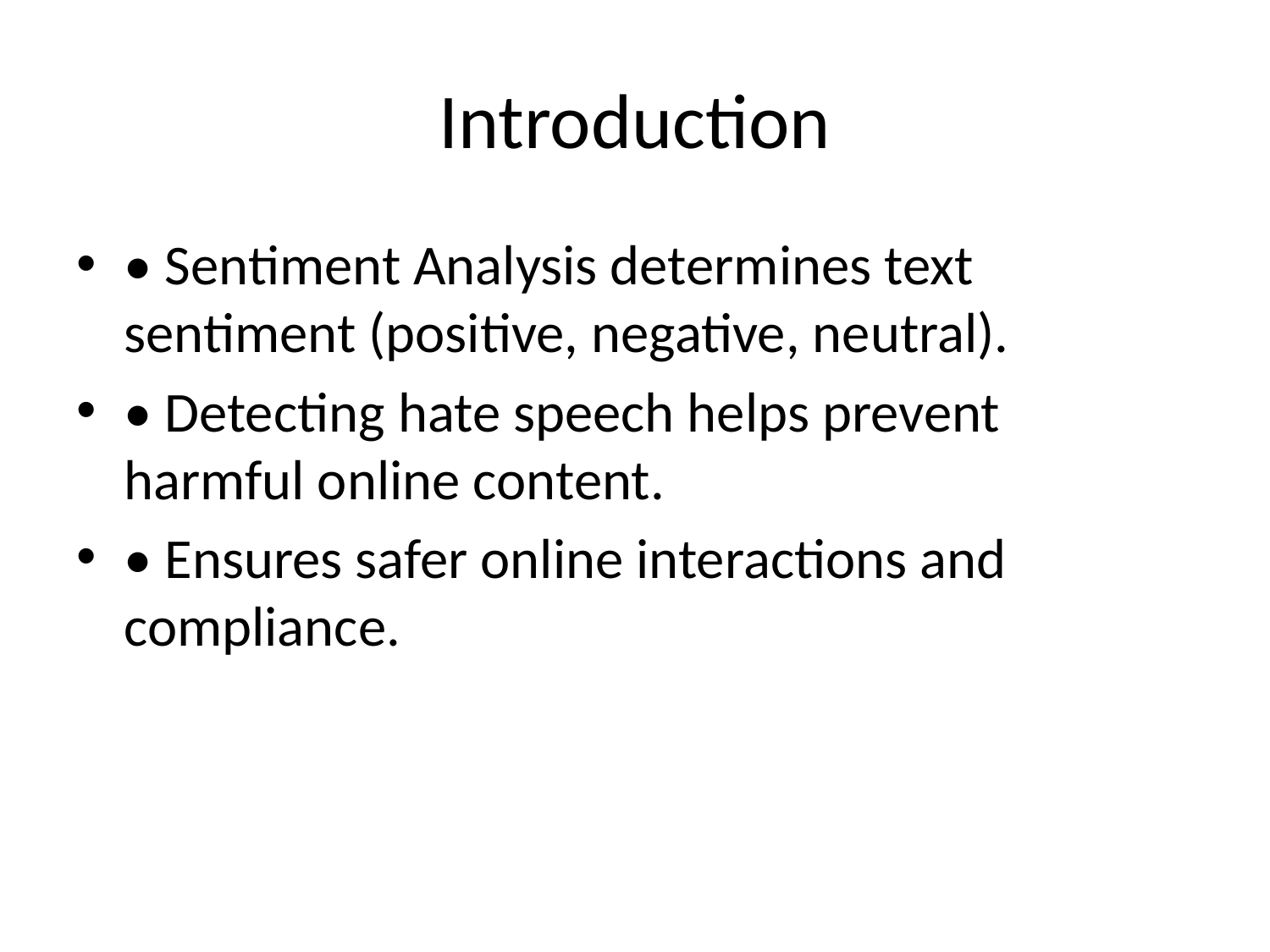

# Introduction
• Sentiment Analysis determines text sentiment (positive, negative, neutral).
• Detecting hate speech helps prevent harmful online content.
• Ensures safer online interactions and compliance.